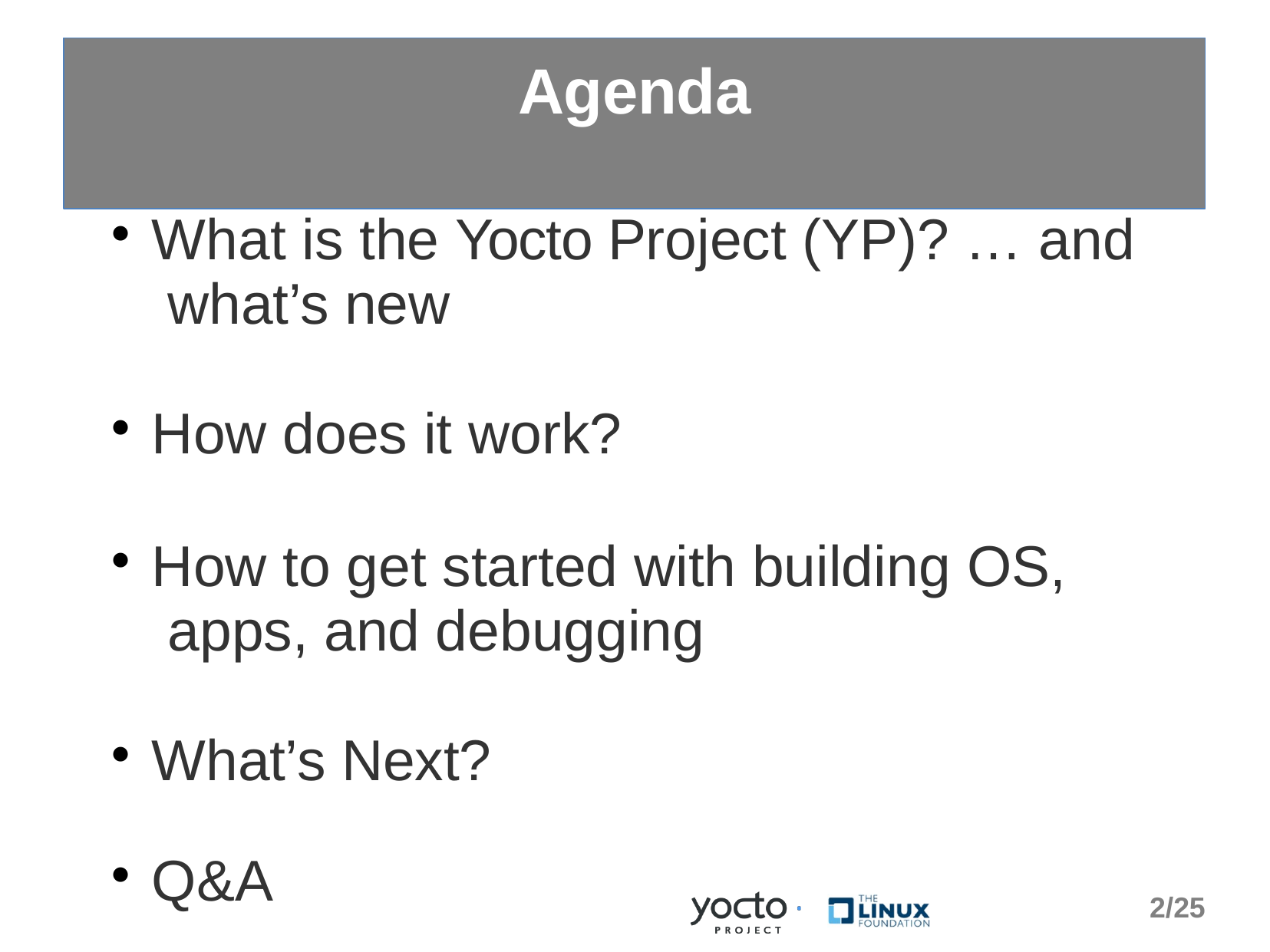

# Agenda
What is the Yocto Project (YP)? … and  what’s new

How does it work?

How to get started with building OS,  apps, and debugging

What’s Next?
Q&A
2/25